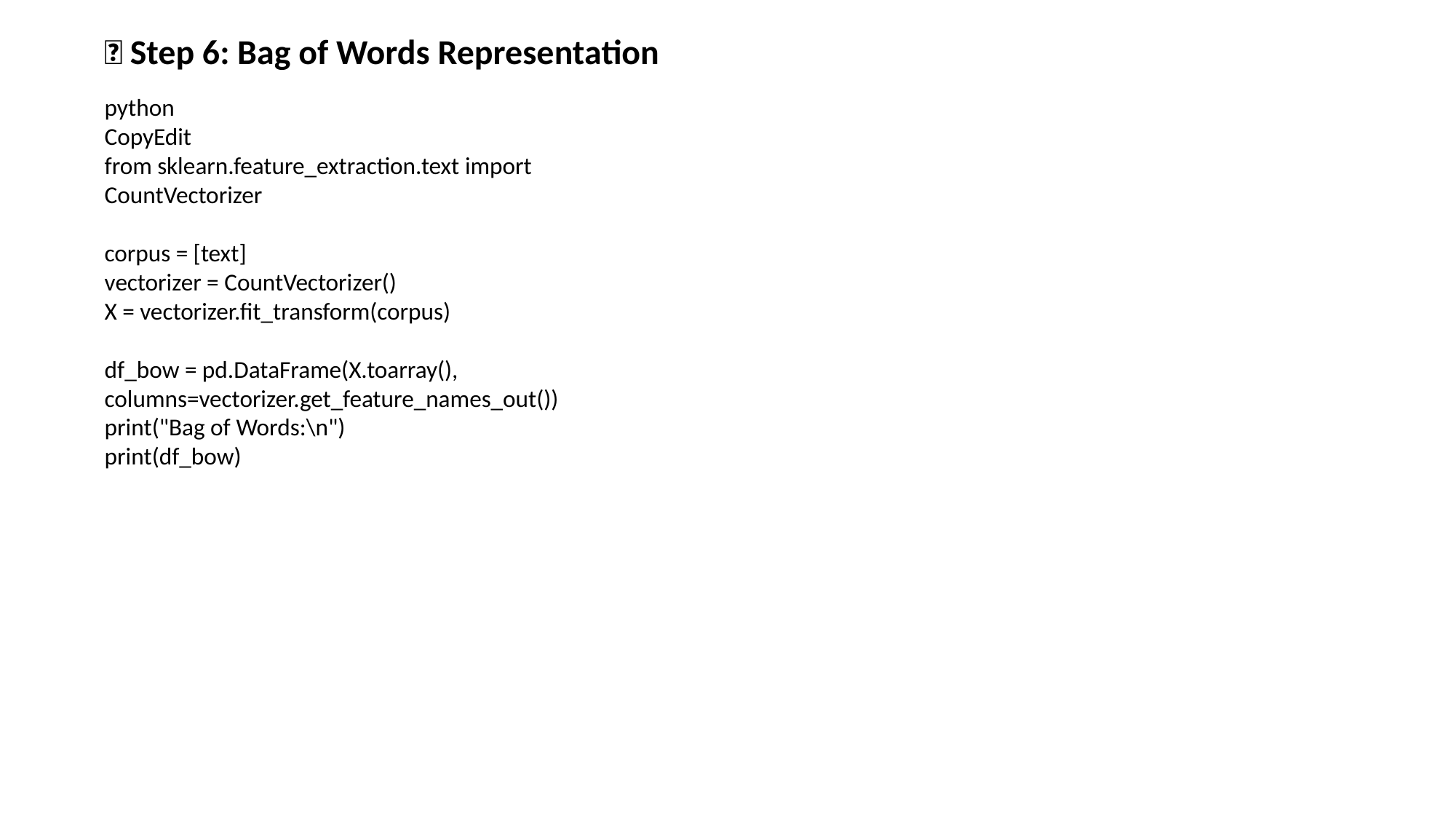

🧺 Step 6: Bag of Words Representation
python
CopyEdit
from sklearn.feature_extraction.text import CountVectorizer

corpus = [text]
vectorizer = CountVectorizer()
X = vectorizer.fit_transform(corpus)

df_bow = pd.DataFrame(X.toarray(), columns=vectorizer.get_feature_names_out())
print("Bag of Words:\n")
print(df_bow)